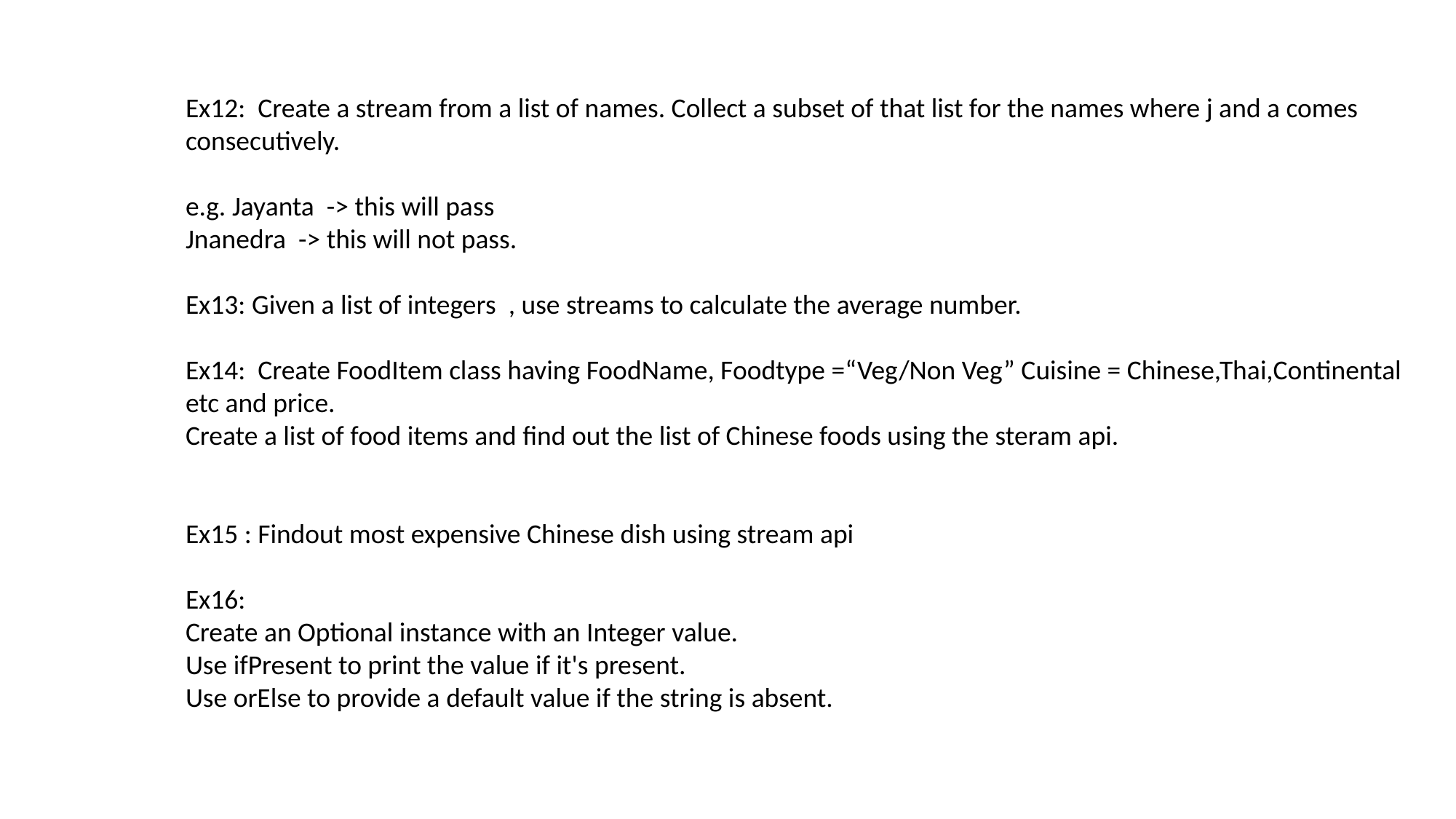

Ex12:  Create a stream from a list of names. Collect a subset of that list for the names where j and a comes consecutively.

e.g. Jayanta  -> this will pass
Jnanedra  -> this will not pass.

Ex13: Given a list of integers  , use streams to calculate the average number.

Ex14:  Create FoodItem class having FoodName, Foodtype =“Veg/Non Veg” Cuisine = Chinese,Thai,Continental etc and price.
Create a list of food items and find out the list of Chinese foods using the steram api.

Ex15 : Findout most expensive Chinese dish using stream api

Ex16:
Create an Optional instance with an Integer value.
Use ifPresent to print the value if it's present.
Use orElse to provide a default value if the string is absent.